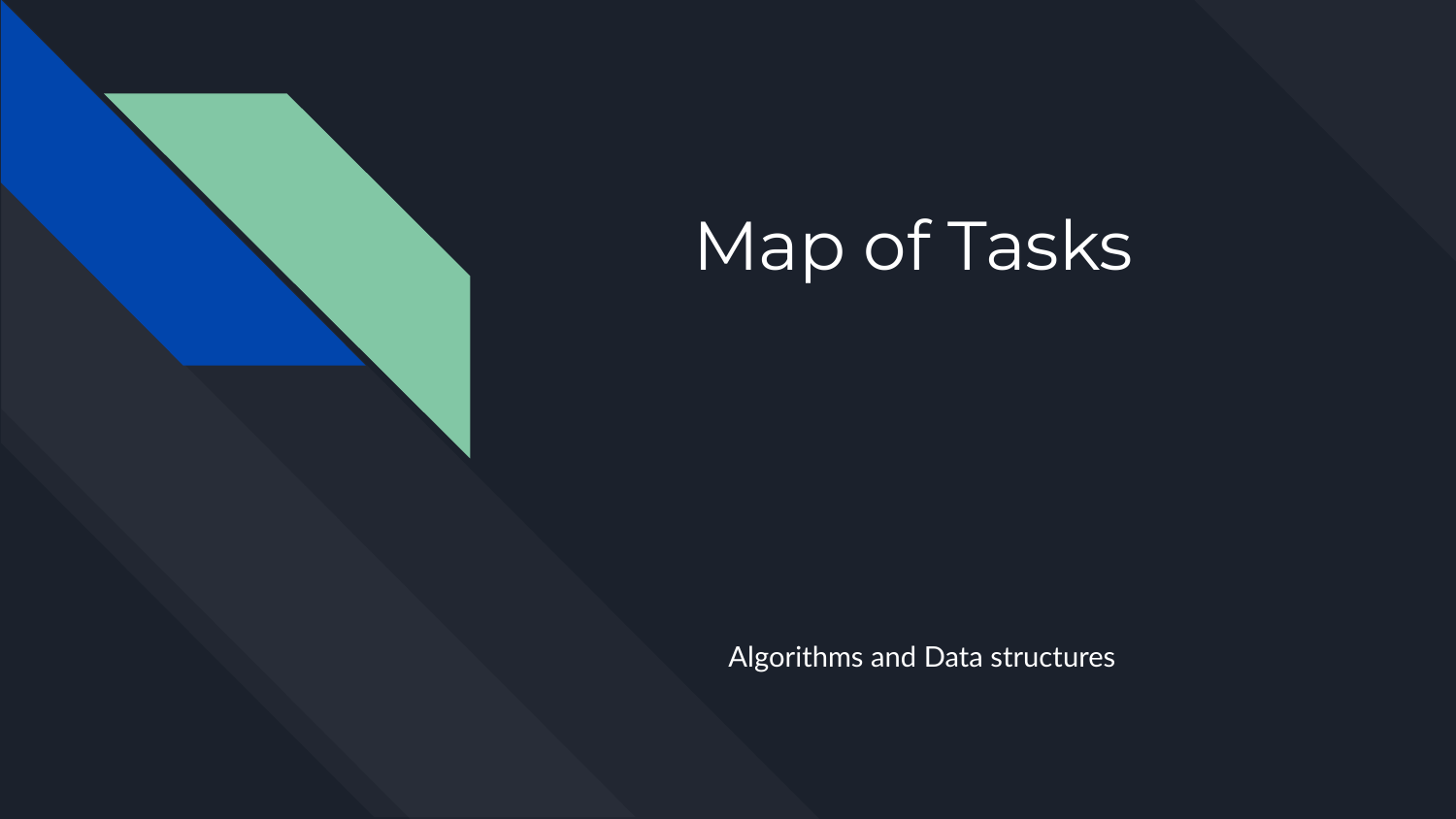

# Map of Tasks
Algorithms and Data structures